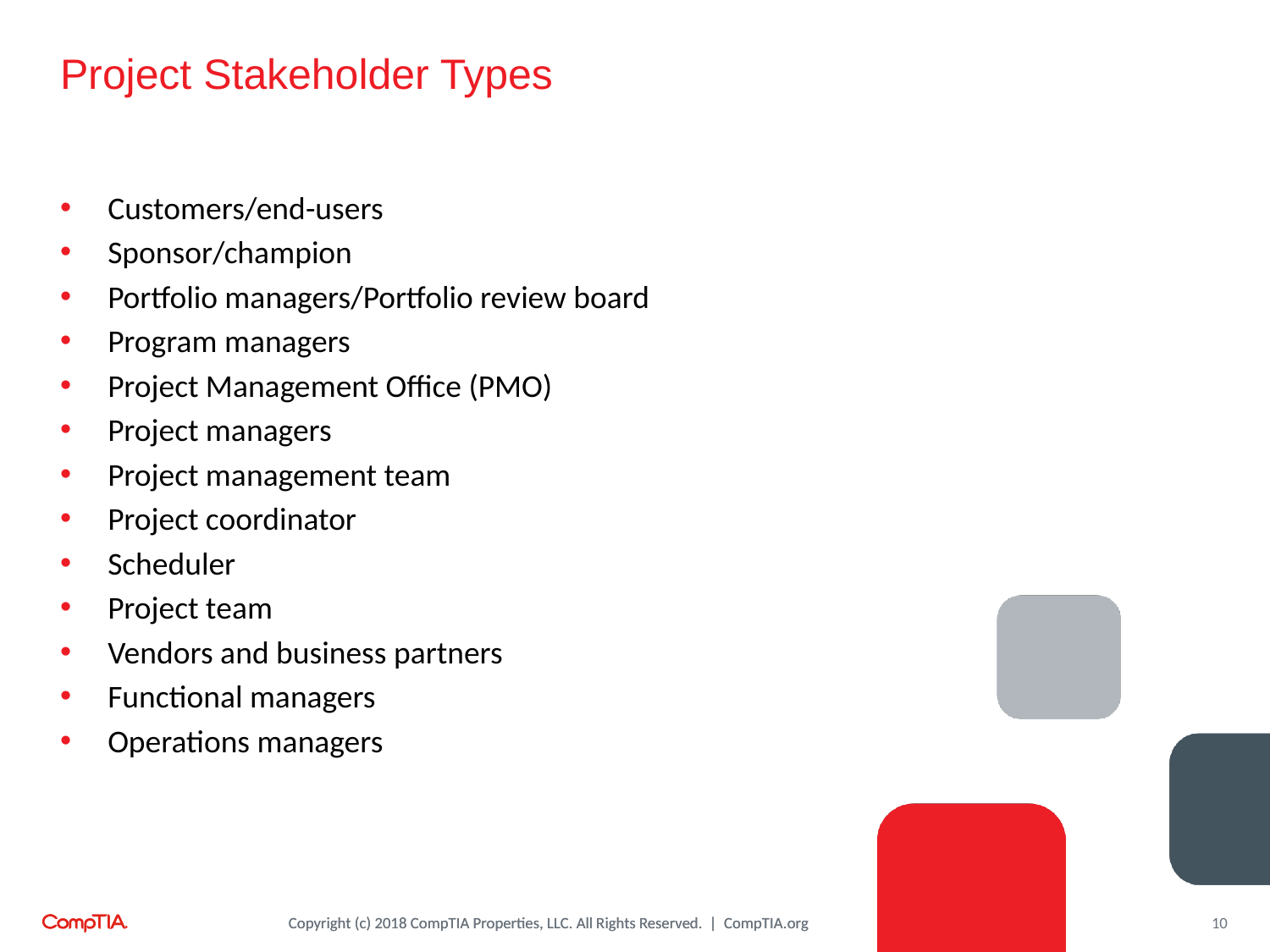

# Project Stakeholder Types
Customers/end-users
Sponsor/champion
Portfolio managers/Portfolio review board
Program managers
Project Management Office (PMO)
Project managers
Project management team
Project coordinator
Scheduler
Project team
Vendors and business partners
Functional managers
Operations managers

10